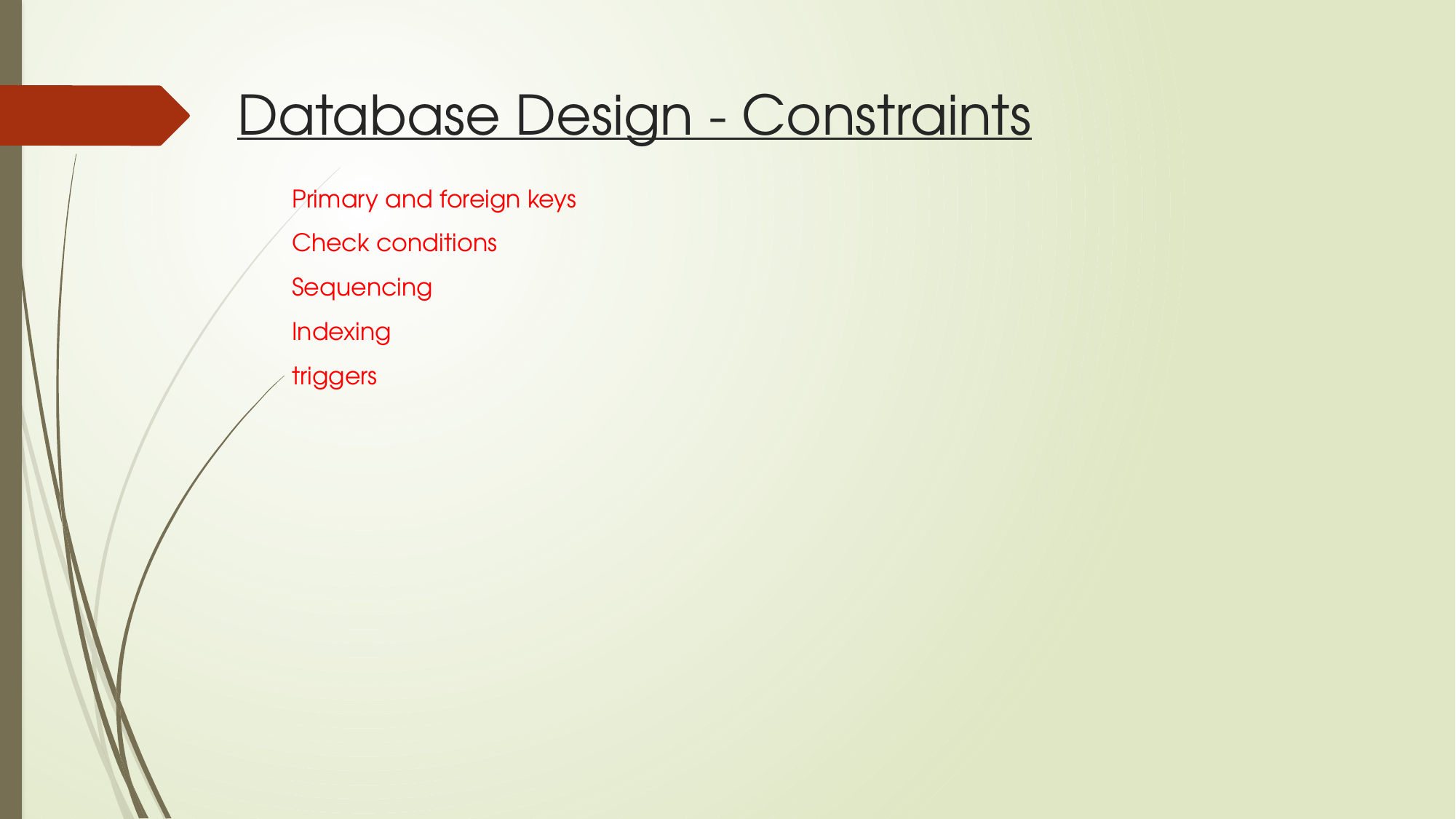

# Database Design - Constraints
Primary and foreign keys
Check conditions
Sequencing
Indexing
triggers